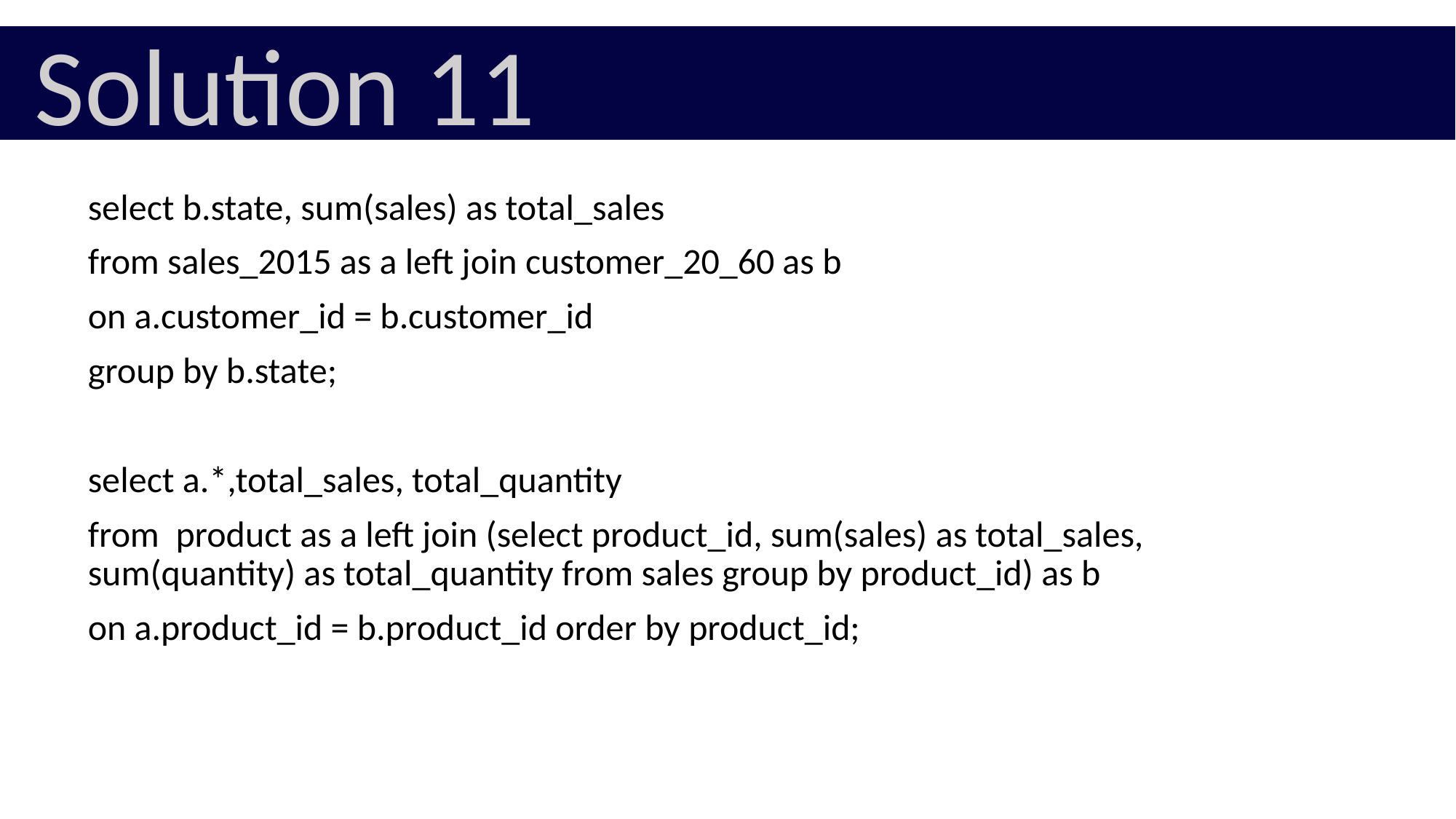

Solution 11

select b.state, sum(sales) as total_sales
from sales_2015 as a left join customer_20_60 as b
on a.customer_id = b.customer_id
group by b.state;

select a.*,total_sales, total_quantity
from  product as a left join (select product_id, sum(sales) as total_sales, sum(quantity) as total_quantity from sales group by product_id) as b
on a.product_id = b.product_id order by product_id;